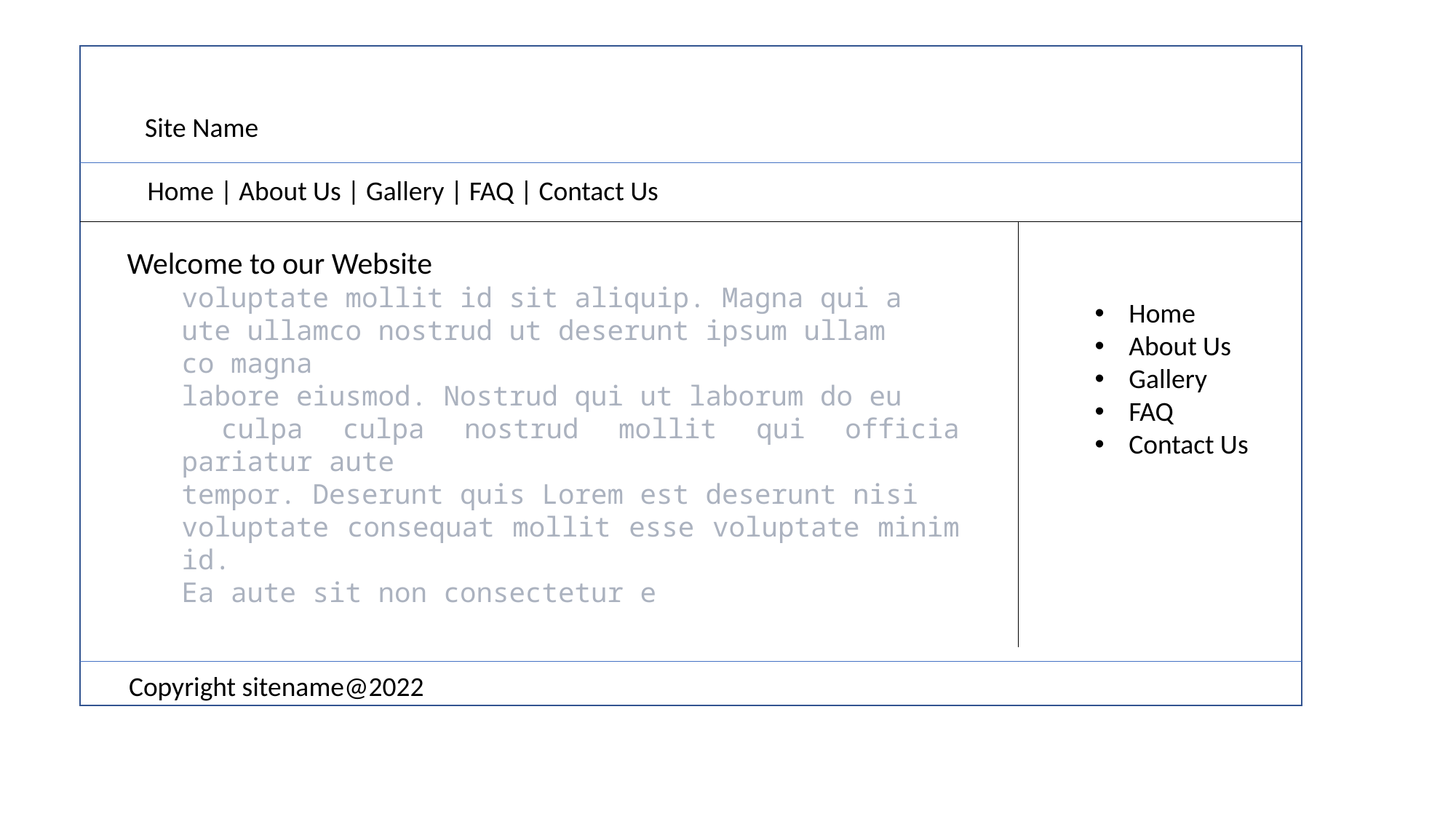

Site Name
Home | About Us | Gallery | FAQ | Contact Us
Welcome to our Website
voluptate mollit id sit aliquip. Magna qui a
ute ullamco nostrud ut deserunt ipsum ullam
co magna
labore eiusmod. Nostrud qui ut laborum do eu
 culpa culpa nostrud mollit qui officia pariatur aute
tempor. Deserunt quis Lorem est deserunt nisi
voluptate consequat mollit esse voluptate minim id.
Ea aute sit non consectetur e

Home
About Us
Gallery
FAQ
Contact Us
Copyright sitename@2022